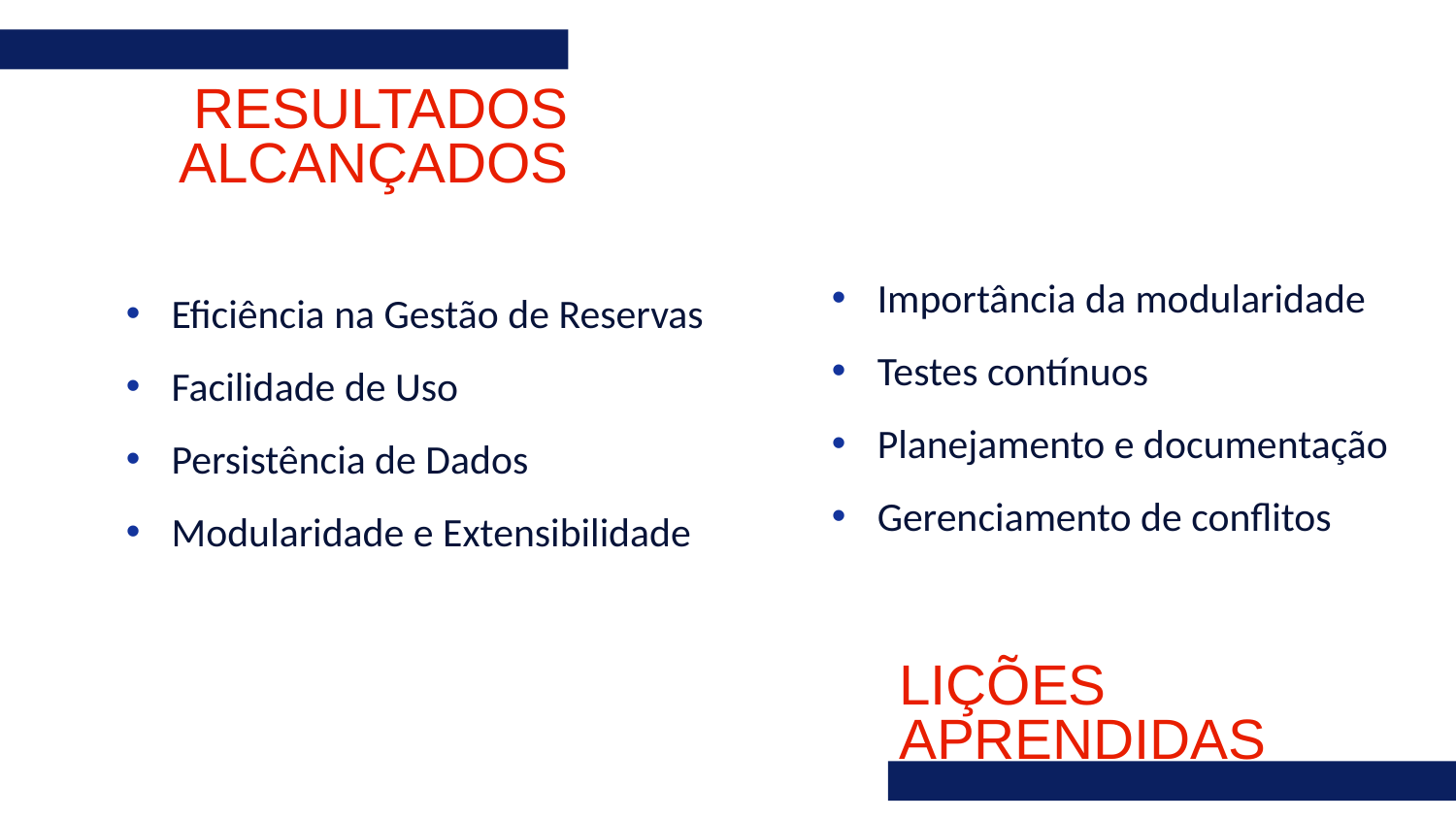

RESULTADOS ALCANÇADOS
Importância da modularidade
Testes contínuos
Planejamento e documentação
Gerenciamento de conflitos
Eficiência na Gestão de Reservas
Facilidade de Uso
Persistência de Dados
Modularidade e Extensibilidade
LIÇÕES APRENDIDAS